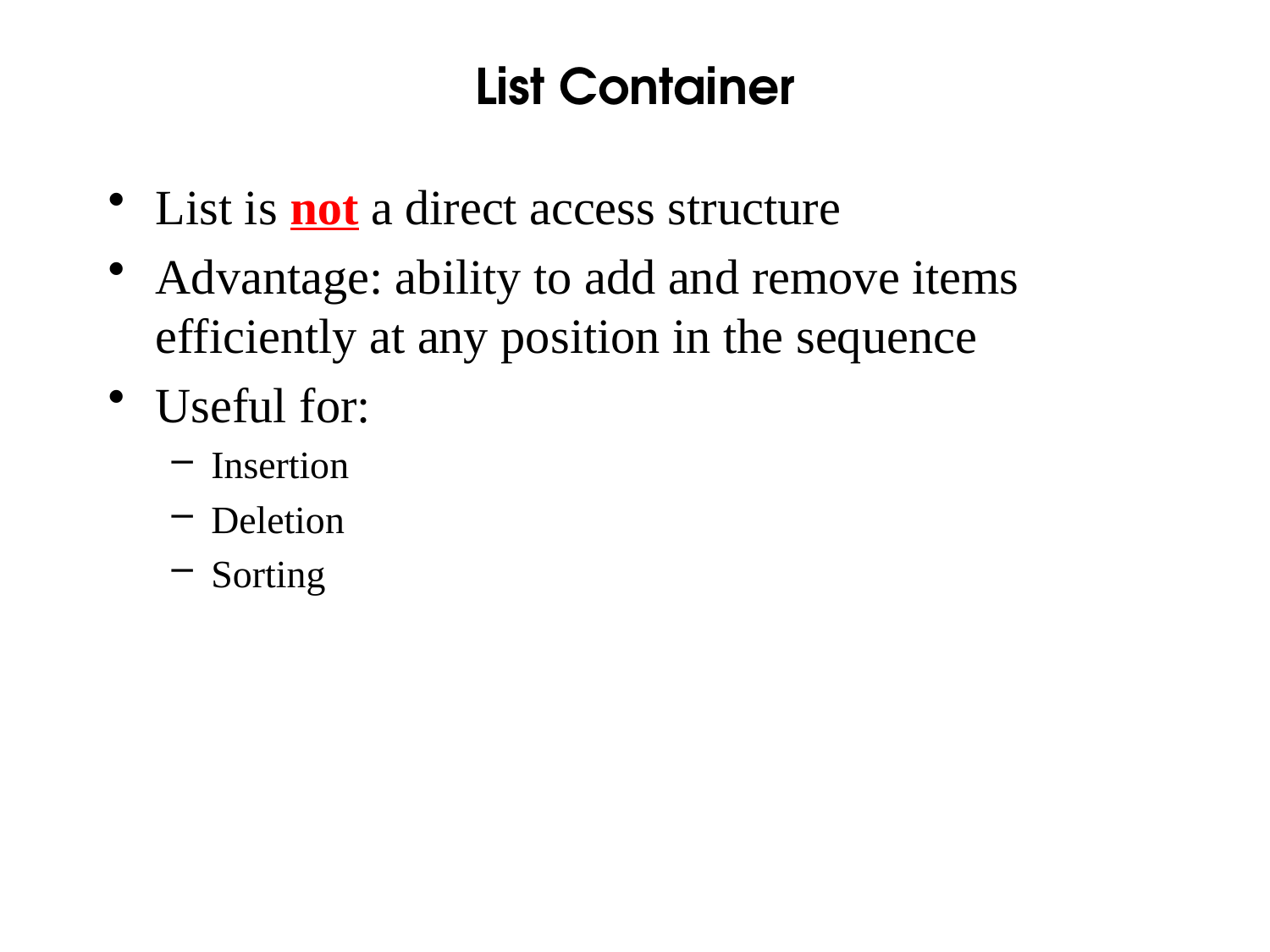

# List Container
List is not a direct access structure
Advantage: ability to add and remove items efficiently at any position in the sequence
Useful for:
Insertion
Deletion
Sorting